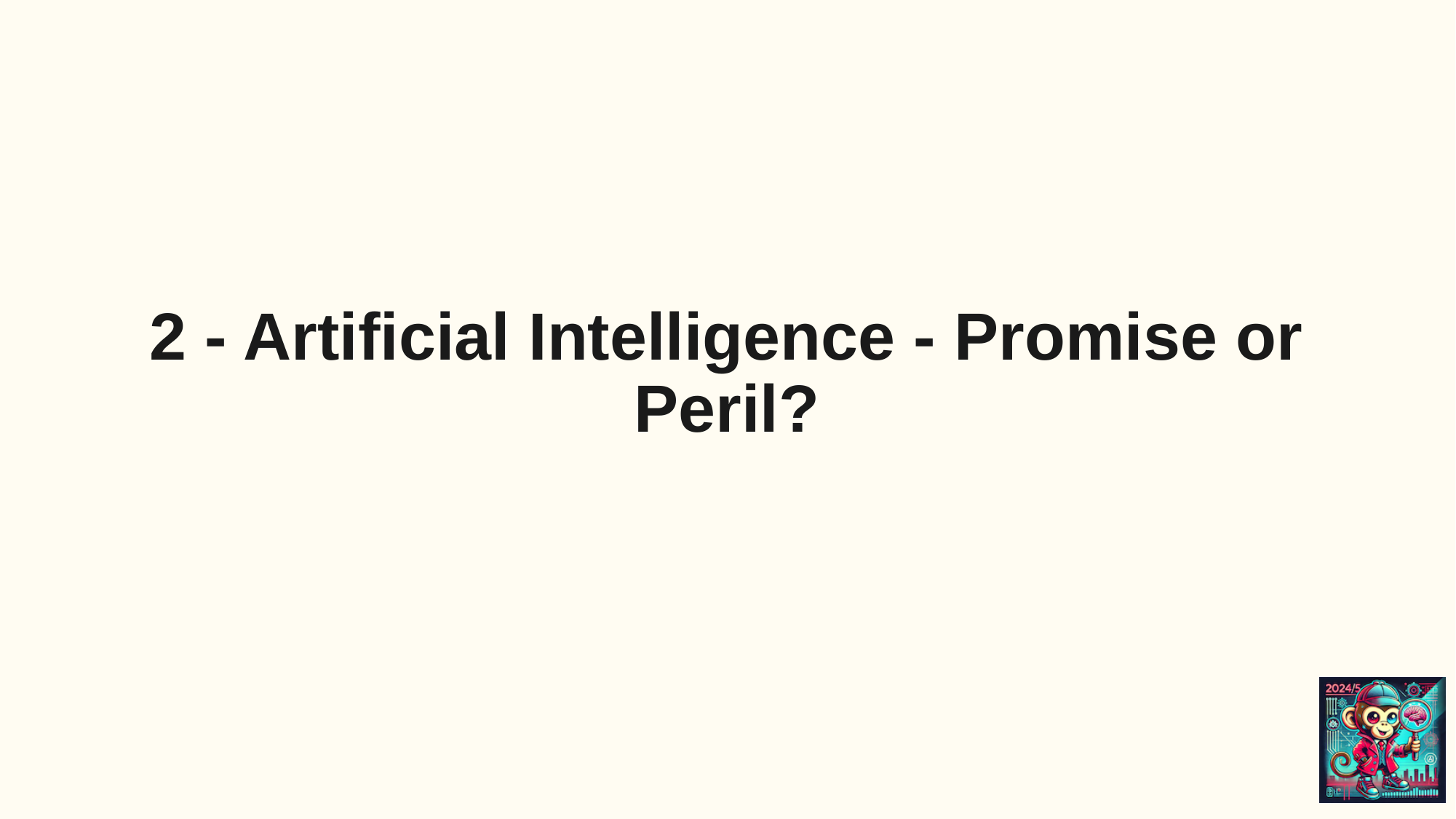

# 2 - Artificial Intelligence - Promise or Peril?